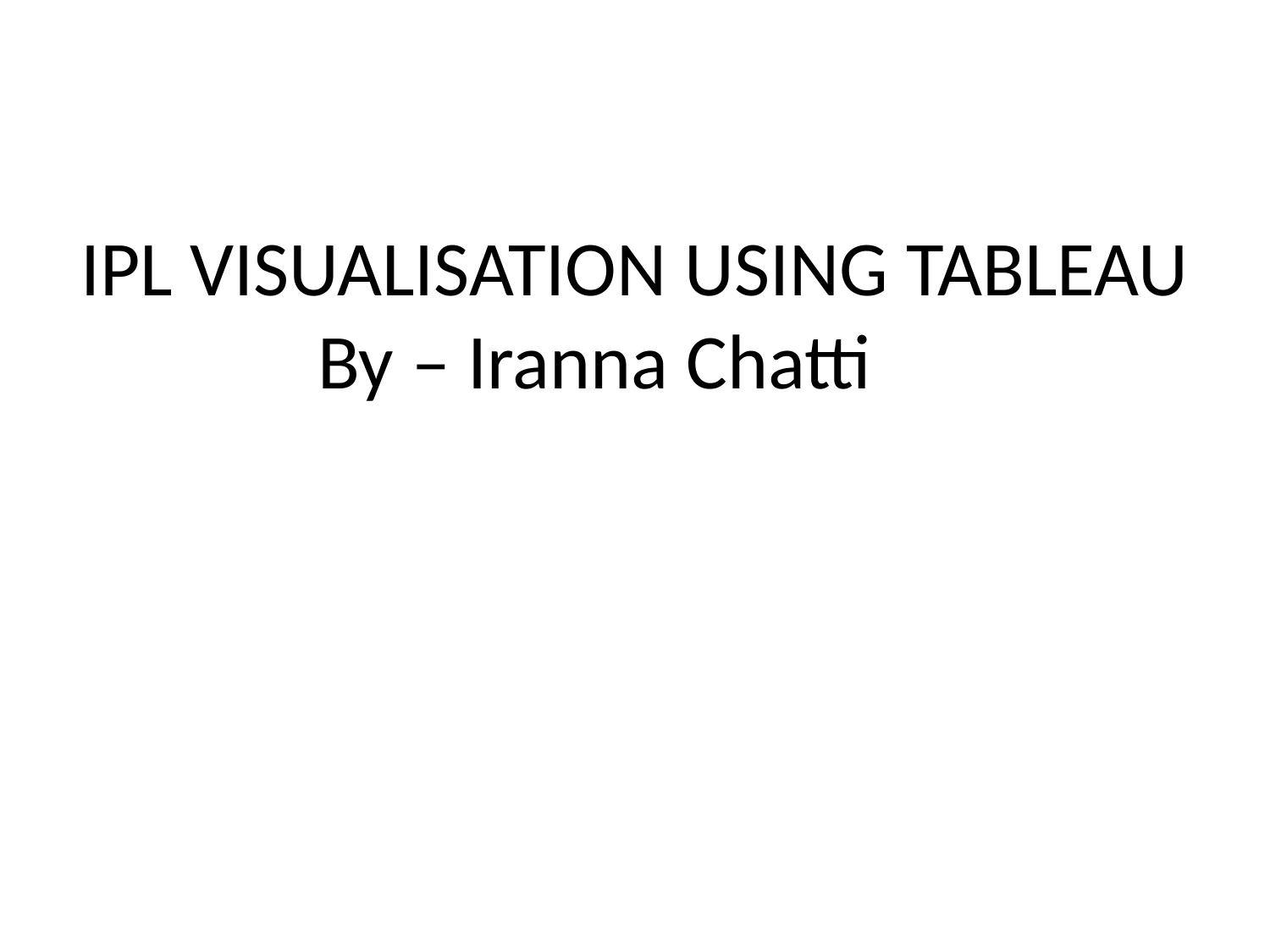

# IPL VISUALISATION USING TABLEAU By – Iranna Chatti